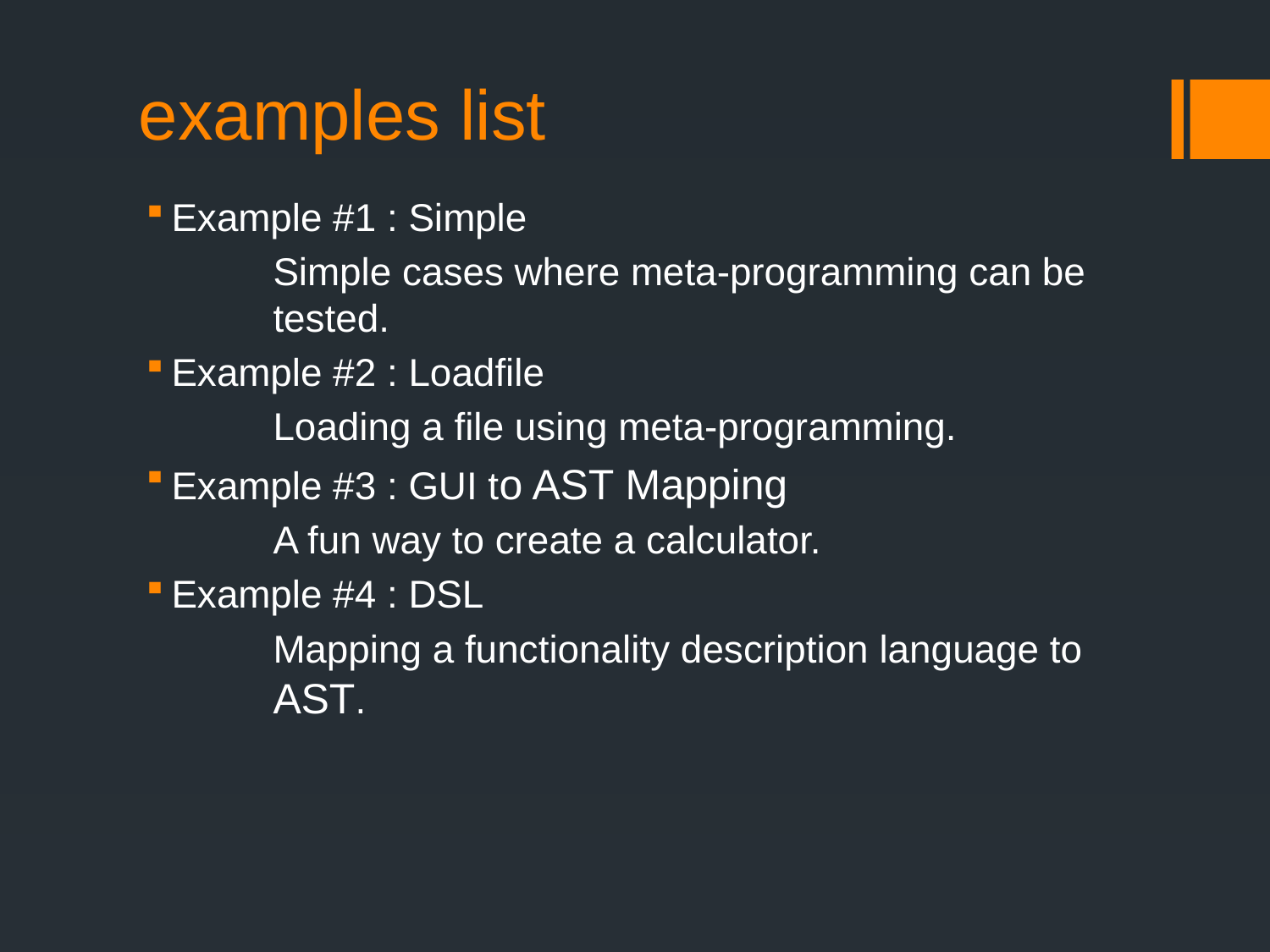

# examples list
Example #1 : Simple
	Simple cases where meta-programming can be 	tested.
Example #2 : Loadfile
	Loading a file using meta-programming.
Example #3 : GUI to AST Mapping
	A fun way to create a calculator.
Example #4 : DSL
	Mapping a functionality description language to 	AST.